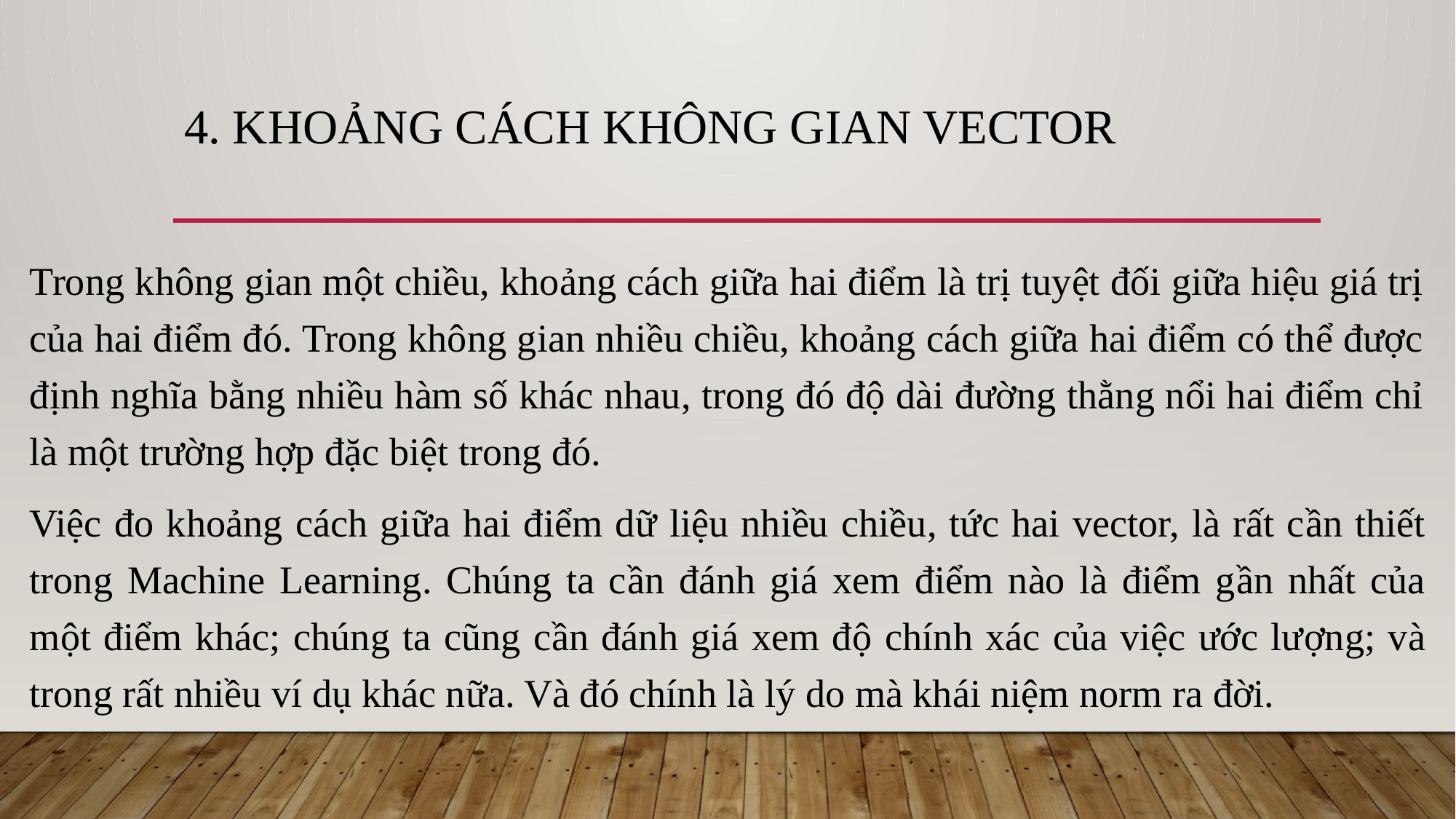

# 4. KHOẢNG CÁCH KHÔNG GIAN VECTOR
Trong không gian một chiều, khoảng cách giữa hai điểm là trị tuyệt đối giữa hiệu giá trị của hai điểm đó. Trong không gian nhiều chiều, khoảng cách giữa hai điểm có thể được định nghĩa bằng nhiều hàm số khác nhau, trong đó độ dài đường thằng nổi hai điểm chỉ là một trường hợp đặc biệt trong đó.
Việc đo khoảng cách giữa hai điểm dữ liệu nhiều chiều, tức hai vector, là rất cần thiết trong Machine Learning. Chúng ta cần đánh giá xem điểm nào là điểm gần nhất của một điểm khác; chúng ta cũng cần đánh giá xem độ chính xác của việc ước lượng; và trong rất nhiều ví dụ khác nữa. Và đó chính là lý do mà khái niệm norm ra đời.